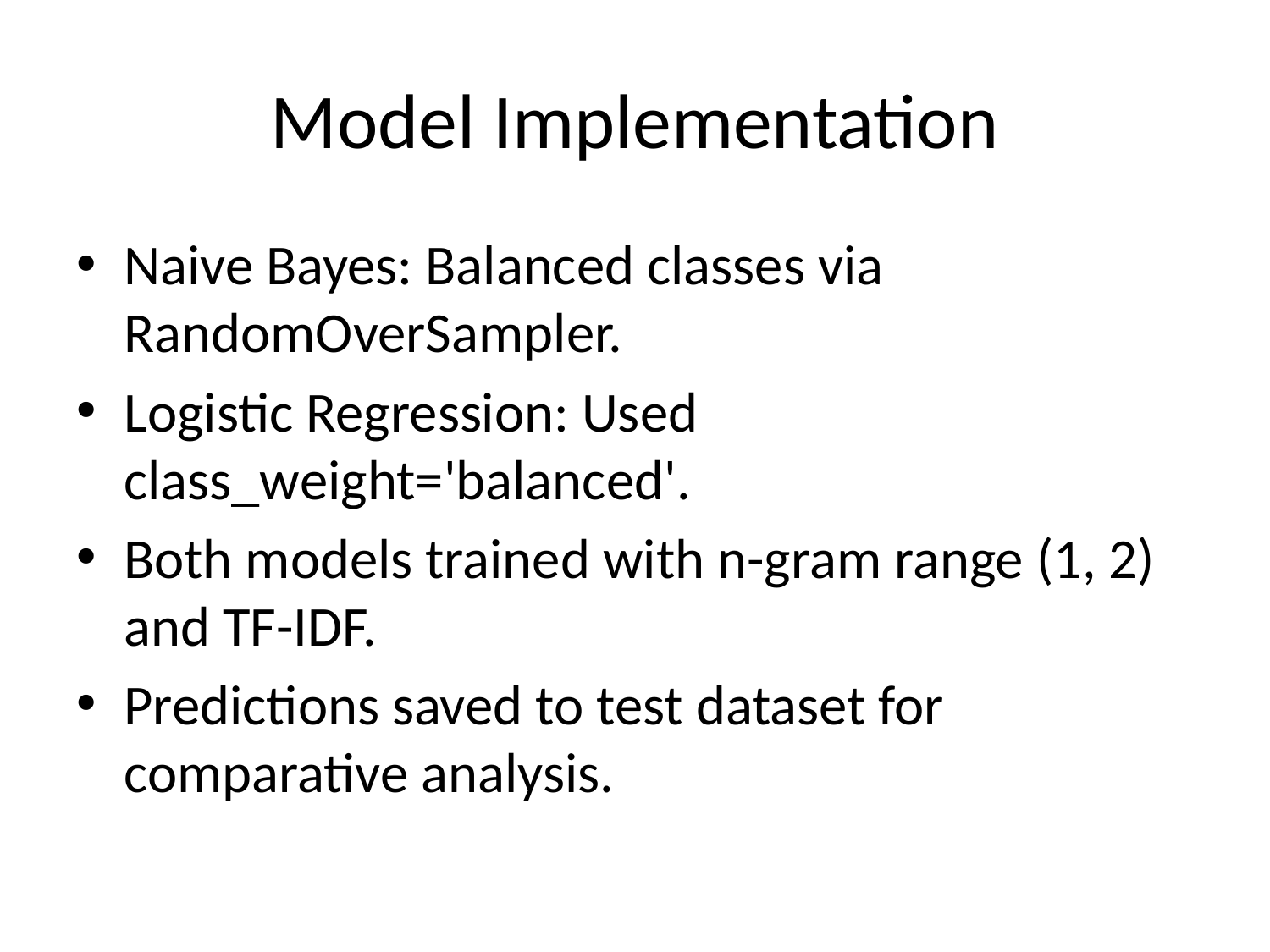

# Model Implementation
Naive Bayes: Balanced classes via RandomOverSampler.
Logistic Regression: Used class_weight='balanced'.
Both models trained with n-gram range (1, 2) and TF-IDF.
Predictions saved to test dataset for comparative analysis.